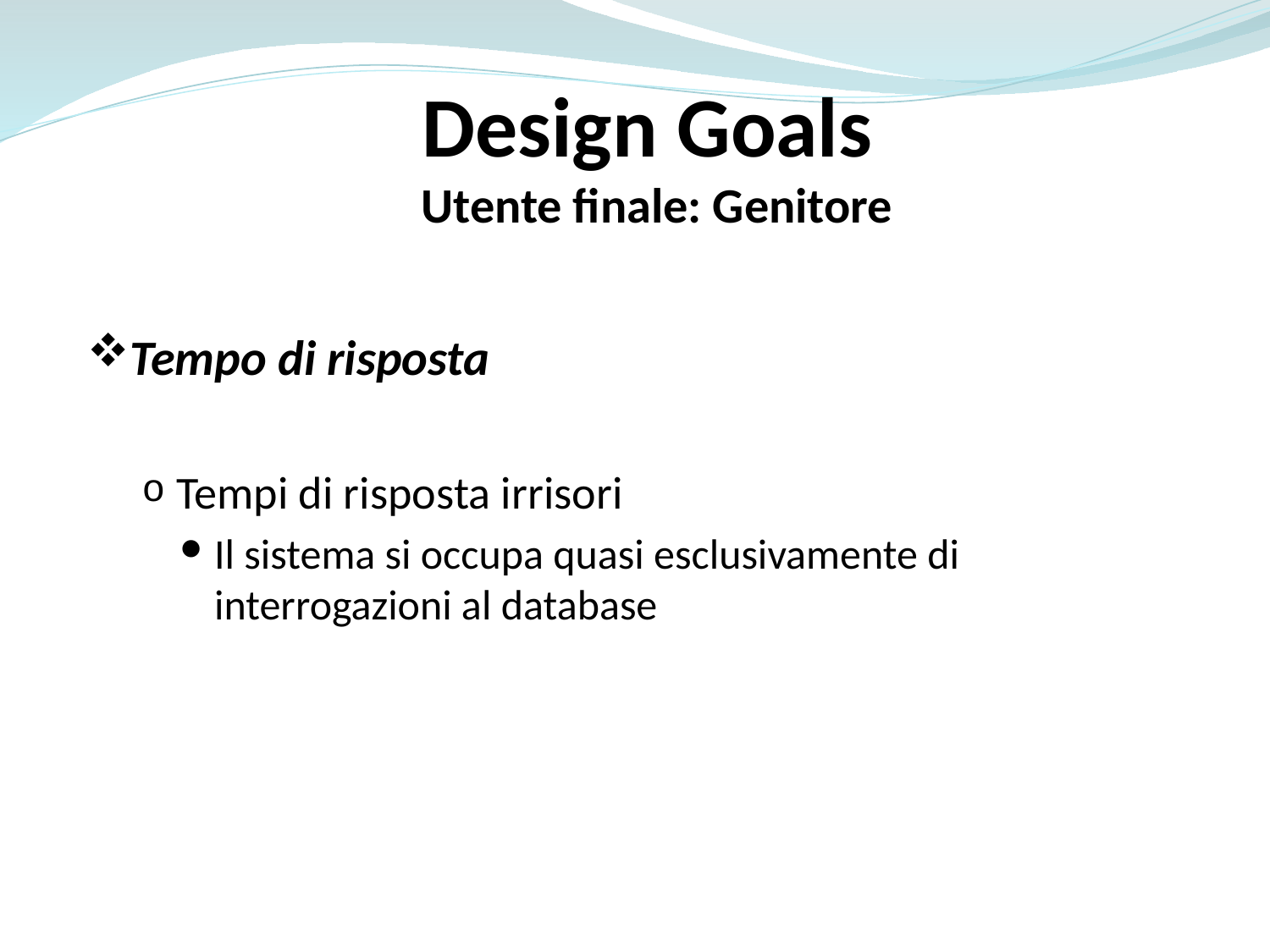

Design Goals
Utente finale: Genitore

Tempo di risposta

Tempi di risposta irrisori
Il sistema si occupa quasi esclusivamente di interrogazioni al database